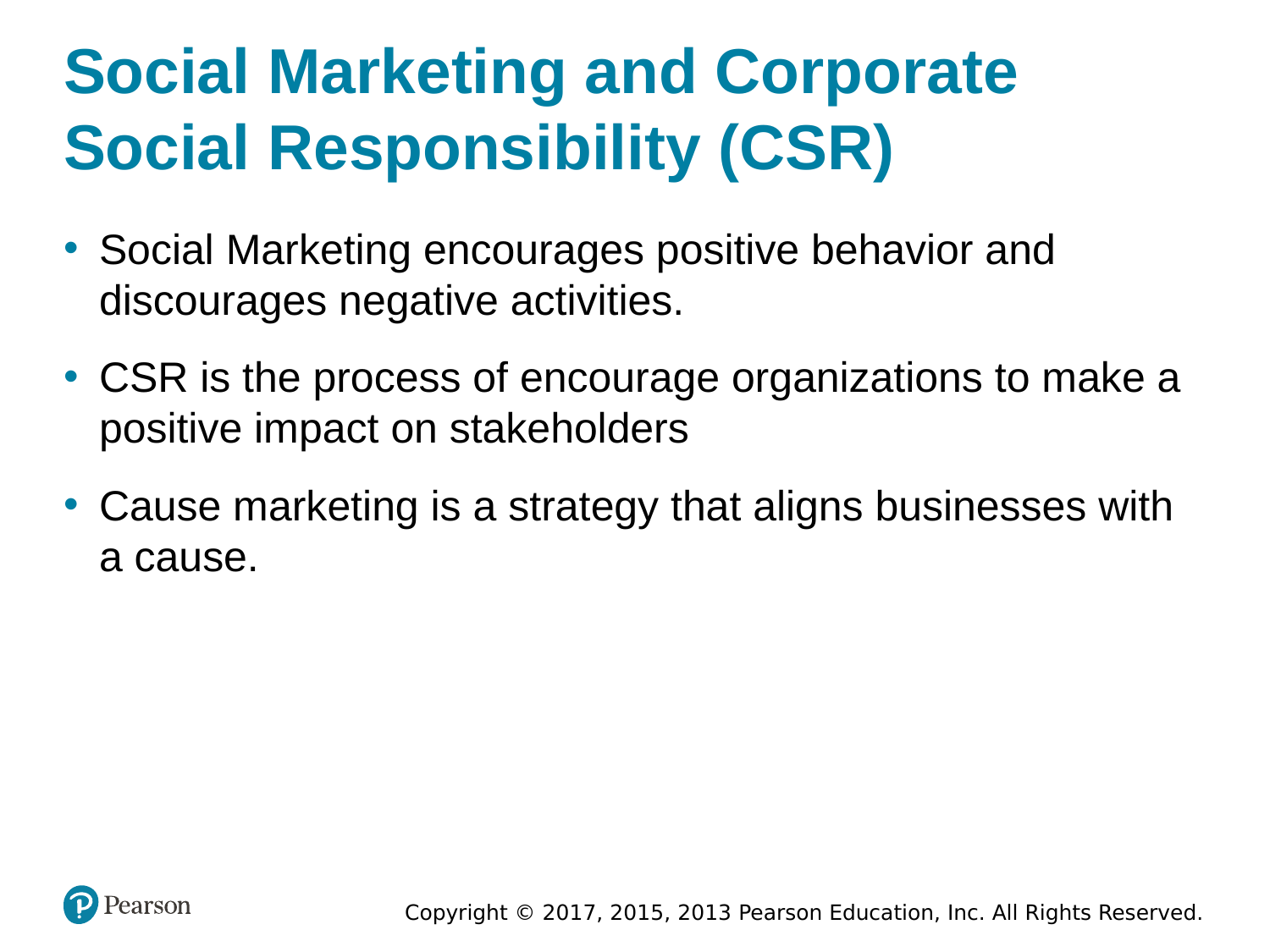

# Social Marketing and Corporate Social Responsibility (CSR)
Social Marketing encourages positive behavior and discourages negative activities.
CSR is the process of encourage organizations to make a positive impact on stakeholders
Cause marketing is a strategy that aligns businesses with a cause.